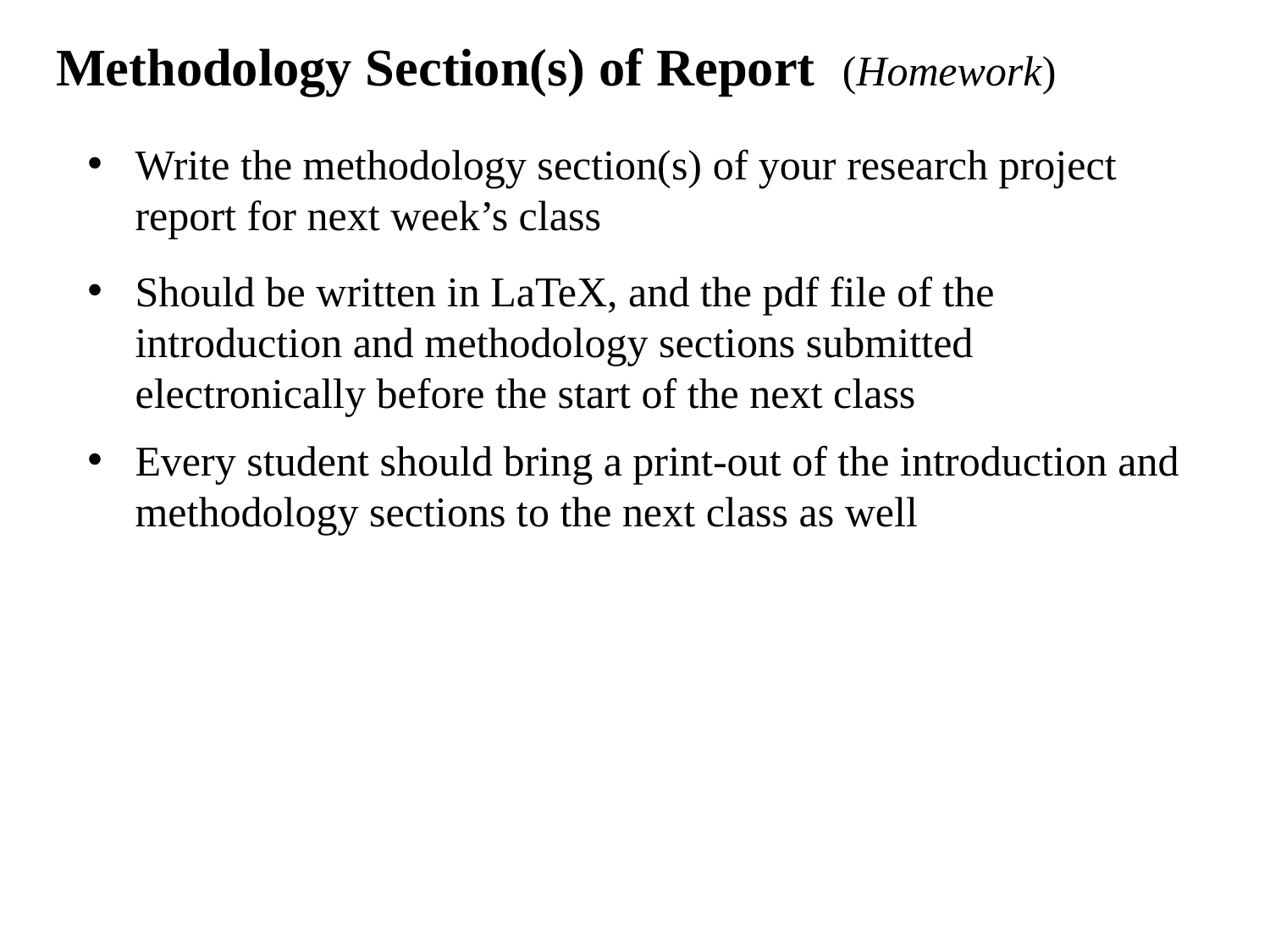

Methodology Section(s) of Report  (Homework)
Write the methodology section(s) of your research project report for next week’s class

Should be written in LaTeX, and the pdf file of the introduction and methodology sections submitted electronically before the start of the next class

Every student should bring a print-out of the introduction and methodology sections to the next class as well